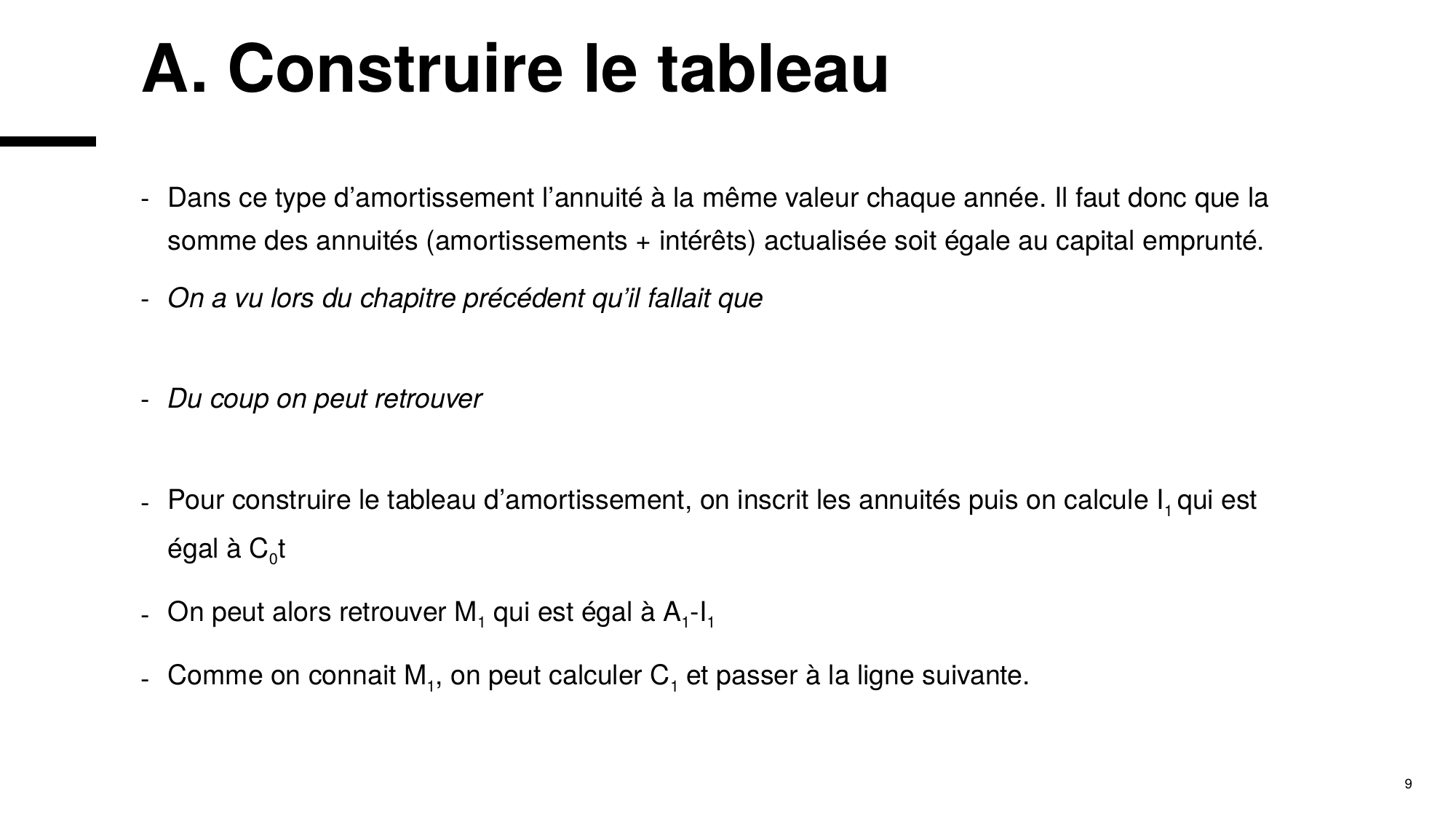

# A. Construire le tableau
Dans ce type d’amortissement l’annuité à la même valeur chaque année. Il faut donc que la somme des annuités (amortissements + intérêts) actualisée soit égale au capital emprunté.
On a vu lors du chapitre précédent qu’il fallait que
Du coup on peut retrouver
Pour construire le tableau d’amortissement, on inscrit les annuités puis on calcule I1 qui est égal à C0t
On peut alors retrouver M1 qui est égal à A1-I1
Comme on connait M1, on peut calculer C1 et passer à la ligne suivante.
9